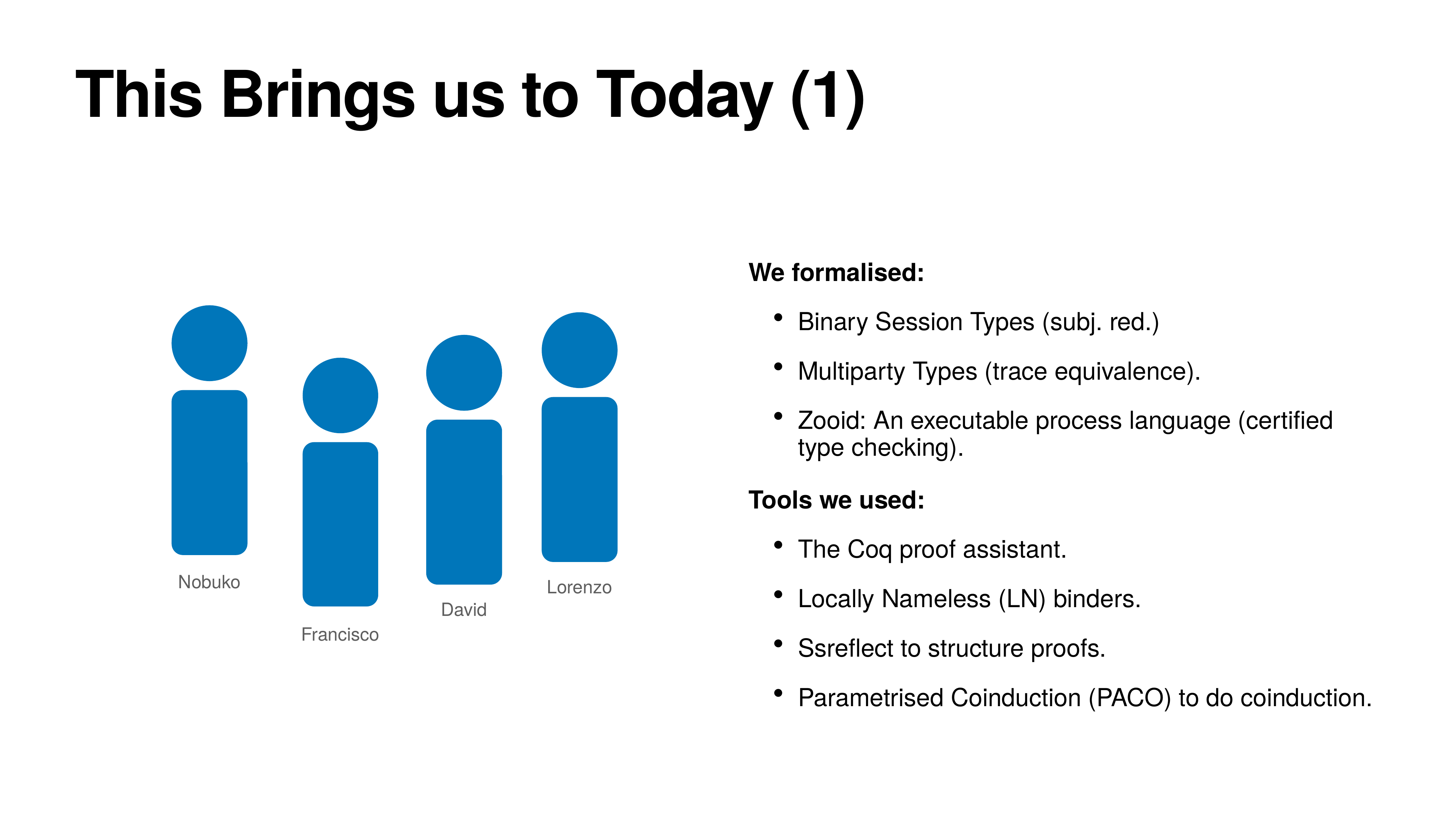

# This Brings us to Today (1)

We formalised:
Binary Session Types (subj. red.)
Multiparty Types (trace equivalence).
Zooid: An executable process language (certified type checking).
Tools we used:
The Coq proof assistant.
Locally Nameless (LN) binders.
Ssreflect to structure proofs.
Parametrised Coinduction (PACO) to do coinduction.

Nobuko

Lorenzo

David

Francisco